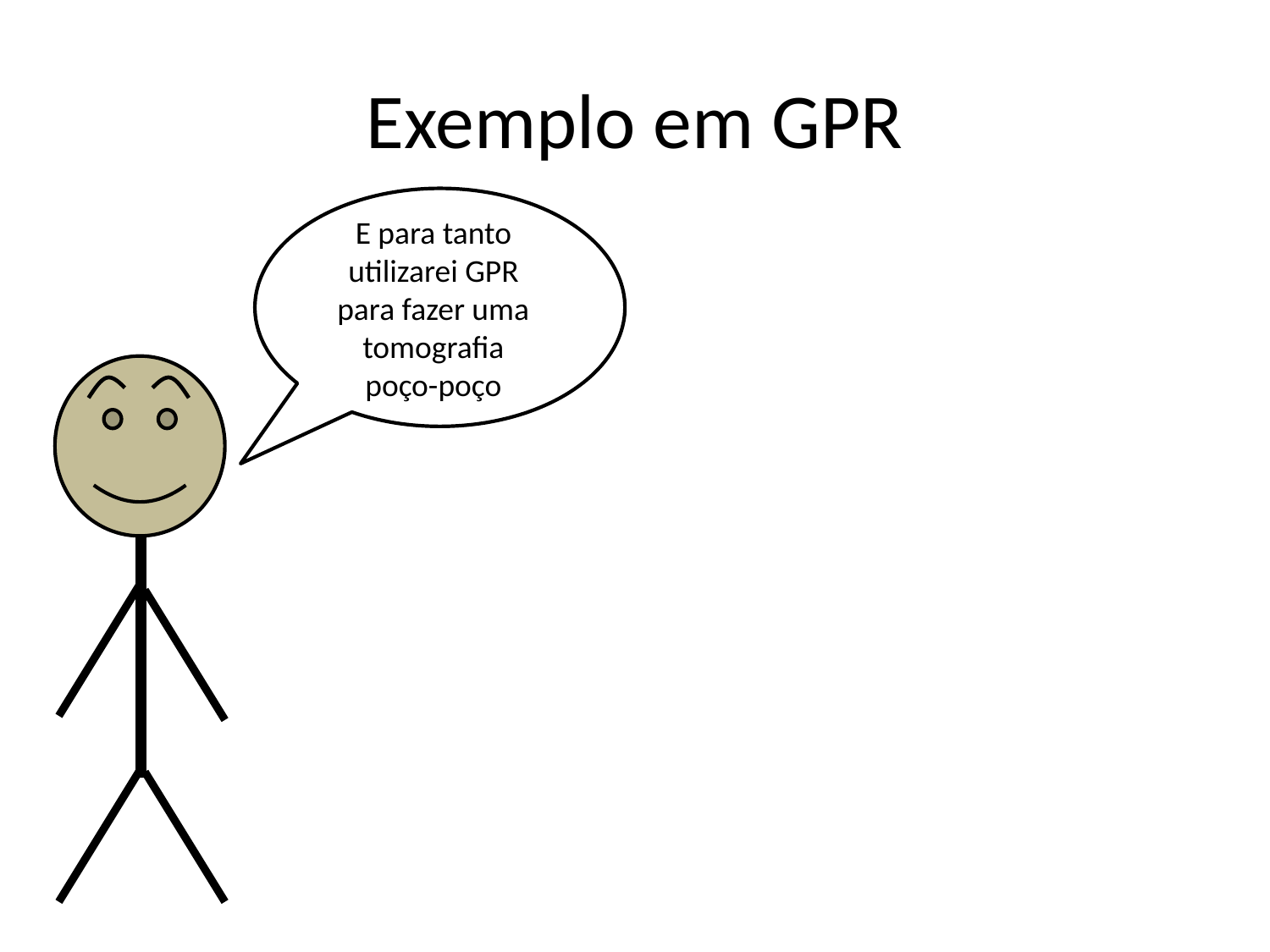

# Exemplo em GPR

E para tanto
utilizarei GPR
para fazer uma
tomografia
poço-poço